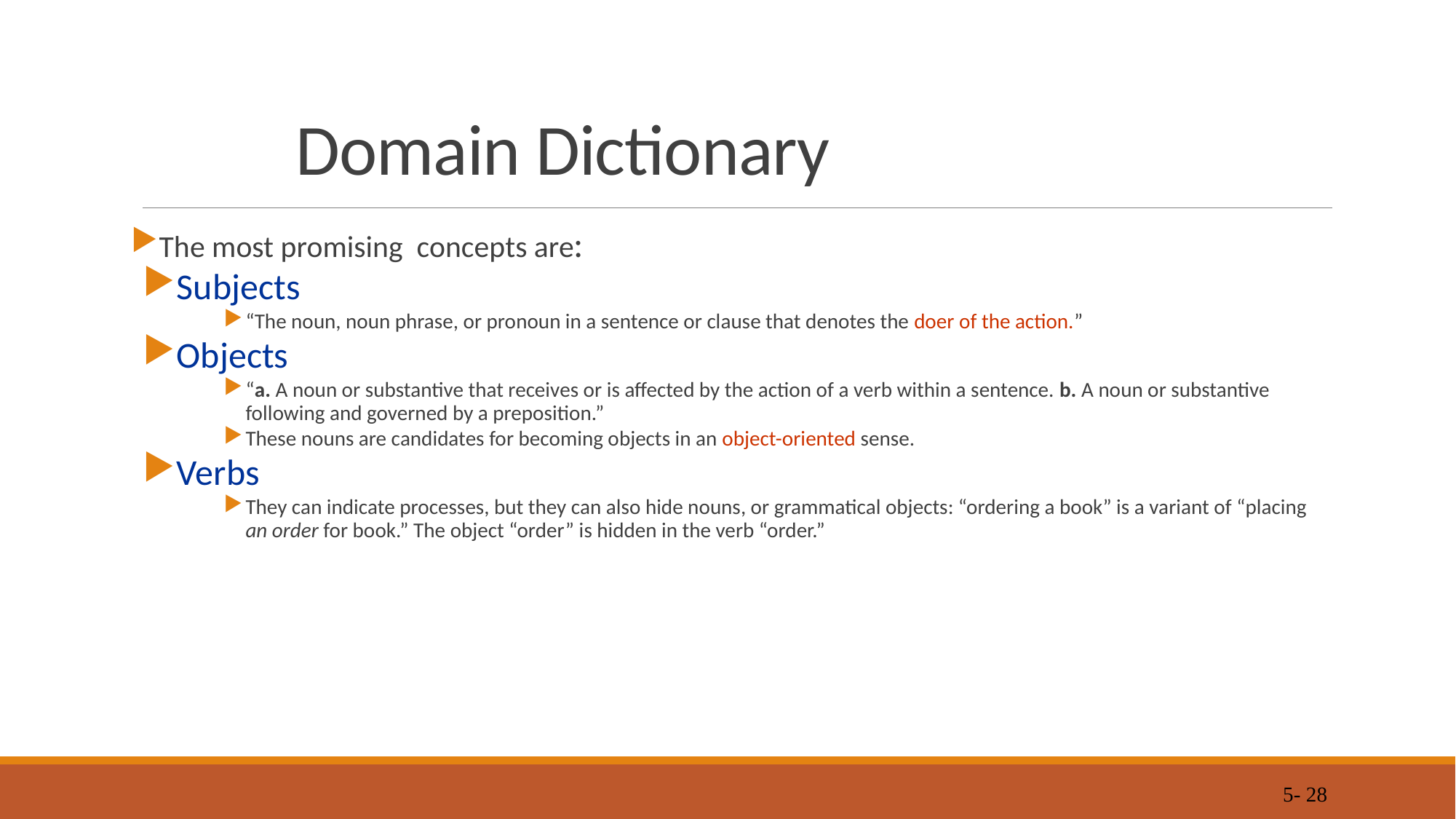

# Domain Dictionary
The most promising  concepts are:
Subjects
“The noun, noun phrase, or pronoun in a sentence or clause that denotes the doer of the action.”
Objects
“a. A noun or substantive that receives or is affected by the action of a verb within a sentence. b. A noun or substantive following and governed by a preposition.”
These nouns are candidates for becoming objects in an object-oriented sense.
Verbs
They can indicate processes, but they can also hide nouns, or grammatical objects: “ordering a book” is a variant of “placing an order for book.” The object “order” is hidden in the verb “order.”
5- 28